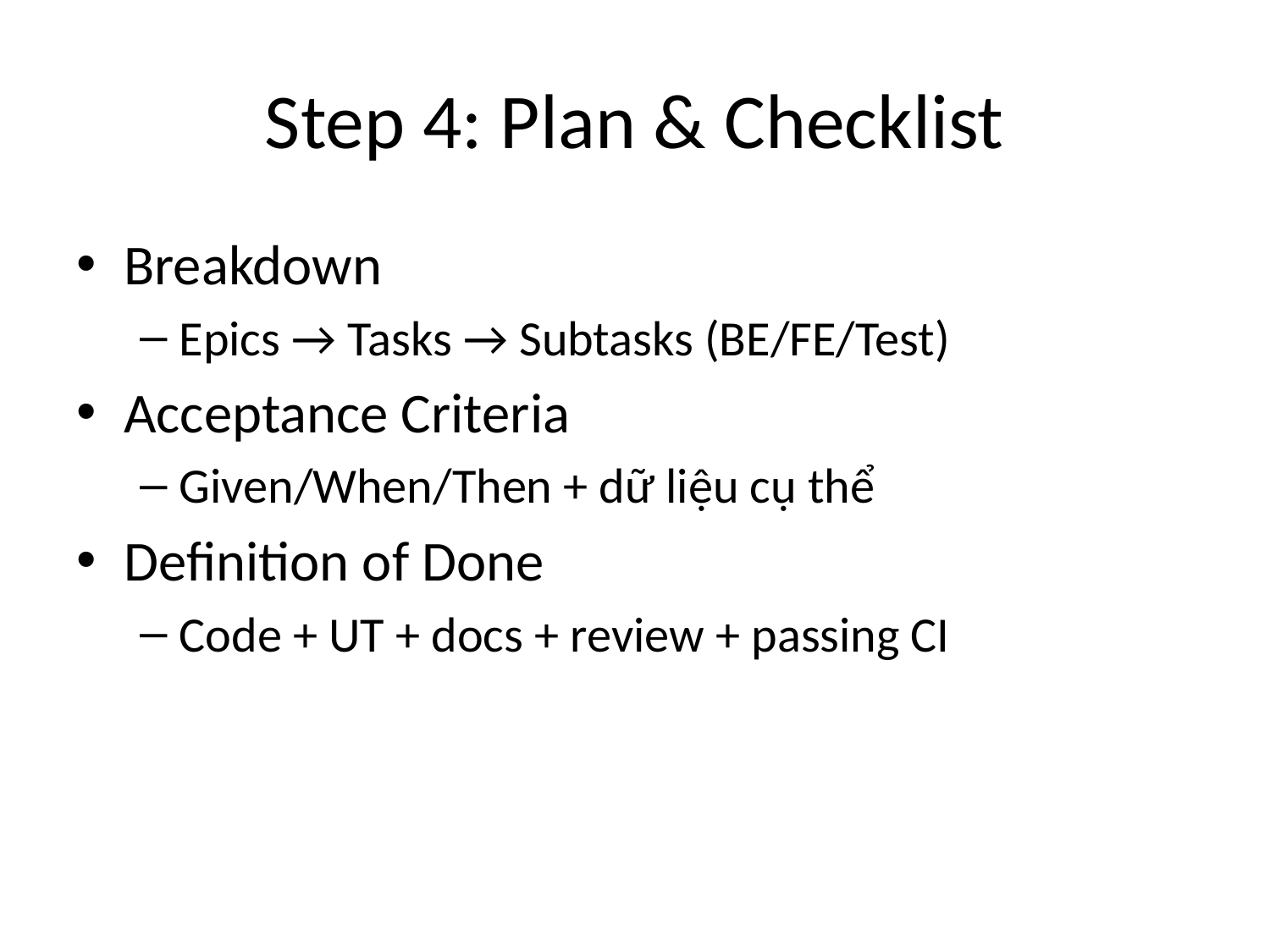

# Step 4: Plan & Checklist
Breakdown
Epics → Tasks → Subtasks (BE/FE/Test)
Acceptance Criteria
Given/When/Then + dữ liệu cụ thể
Definition of Done
Code + UT + docs + review + passing CI